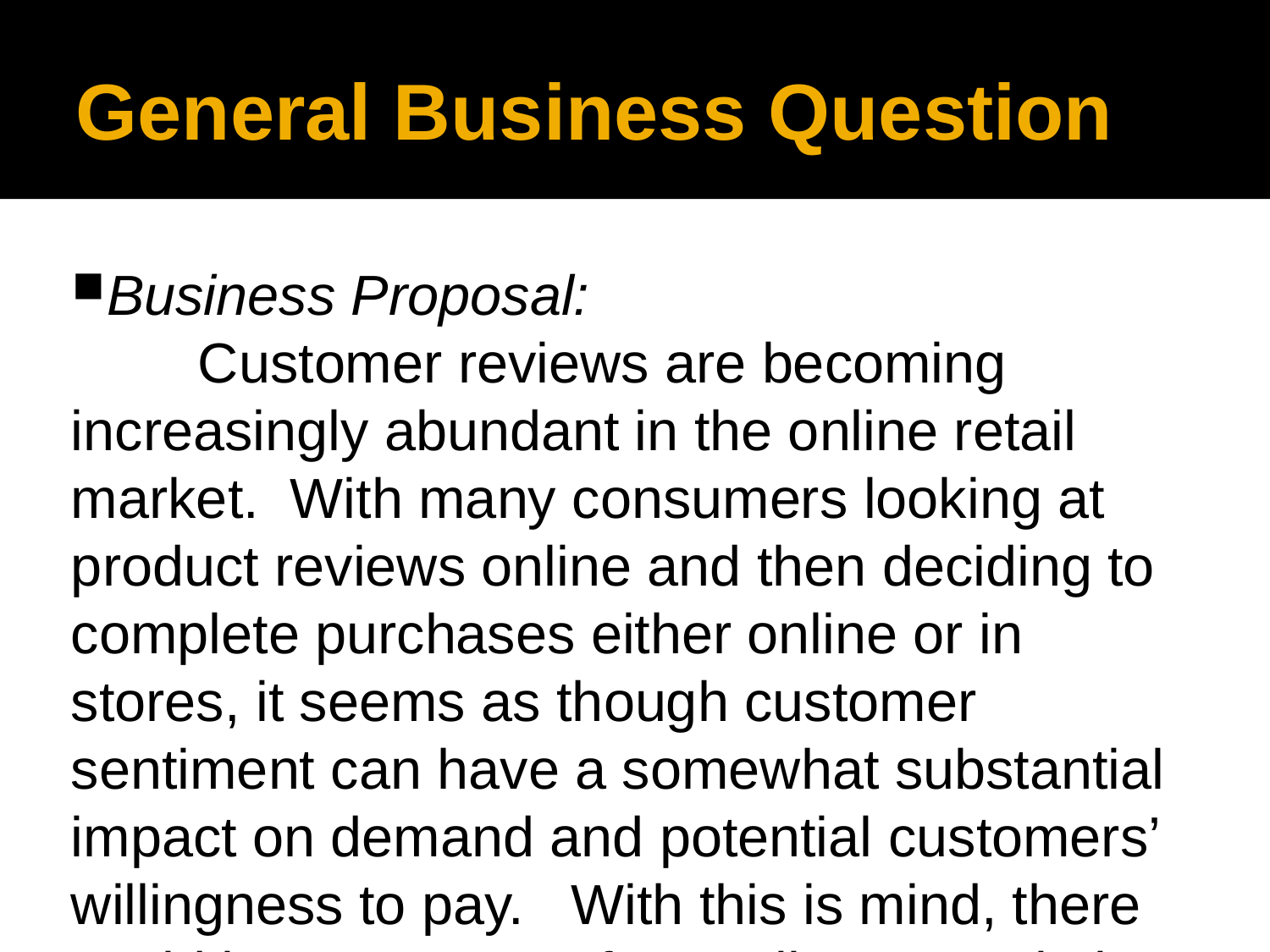

General Business Question
Business Proposal:
	Customer reviews are becoming increasingly abundant in the online retail market.  With many consumers looking at product reviews online and then deciding to complete purchases either online or in stores, it seems as though customer sentiment can have a somewhat substantial impact on demand and potential customers’ willingness to pay.   With this is mind, there could be some room for retailers to optimize product pricing and/or influence demand based on some measure of customer sentiment.

Proposed Solution:
	Text mining for sentiment analysis is becoming an increasingly popular method of analyzing user sentiments beyond typical product numerical score methods (1-5).  One aspect of this project is to determine if text sentiment provides more or additional information than the typical numeric product ranking when explaining product price changes.  Perhaps another feature of this analysis can be to identify “topics” in reviews that seem to affect score or price of the product.